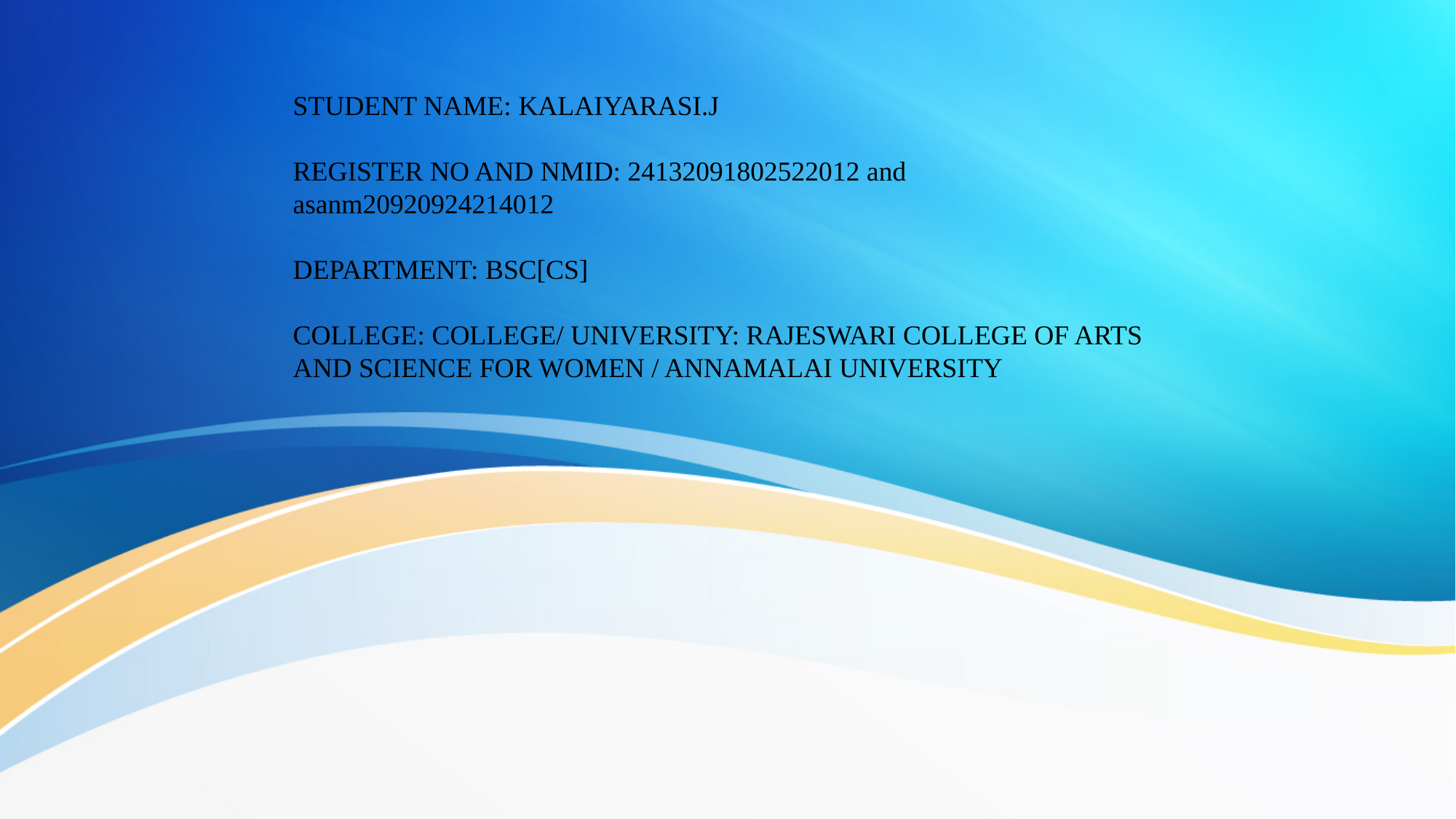

STUDENT NAME: KALAIYARASI.J

REGISTER NO AND NMID: 24132091802522012 and asanm20920924214012

DEPARTMENT: BSC[CS]

COLLEGE: COLLEGE/ UNIVERSITY: RAJESWARI COLLEGE OF ARTS AND SCIENCE FOR WOMEN / ANNAMALAI UNIVERSITY